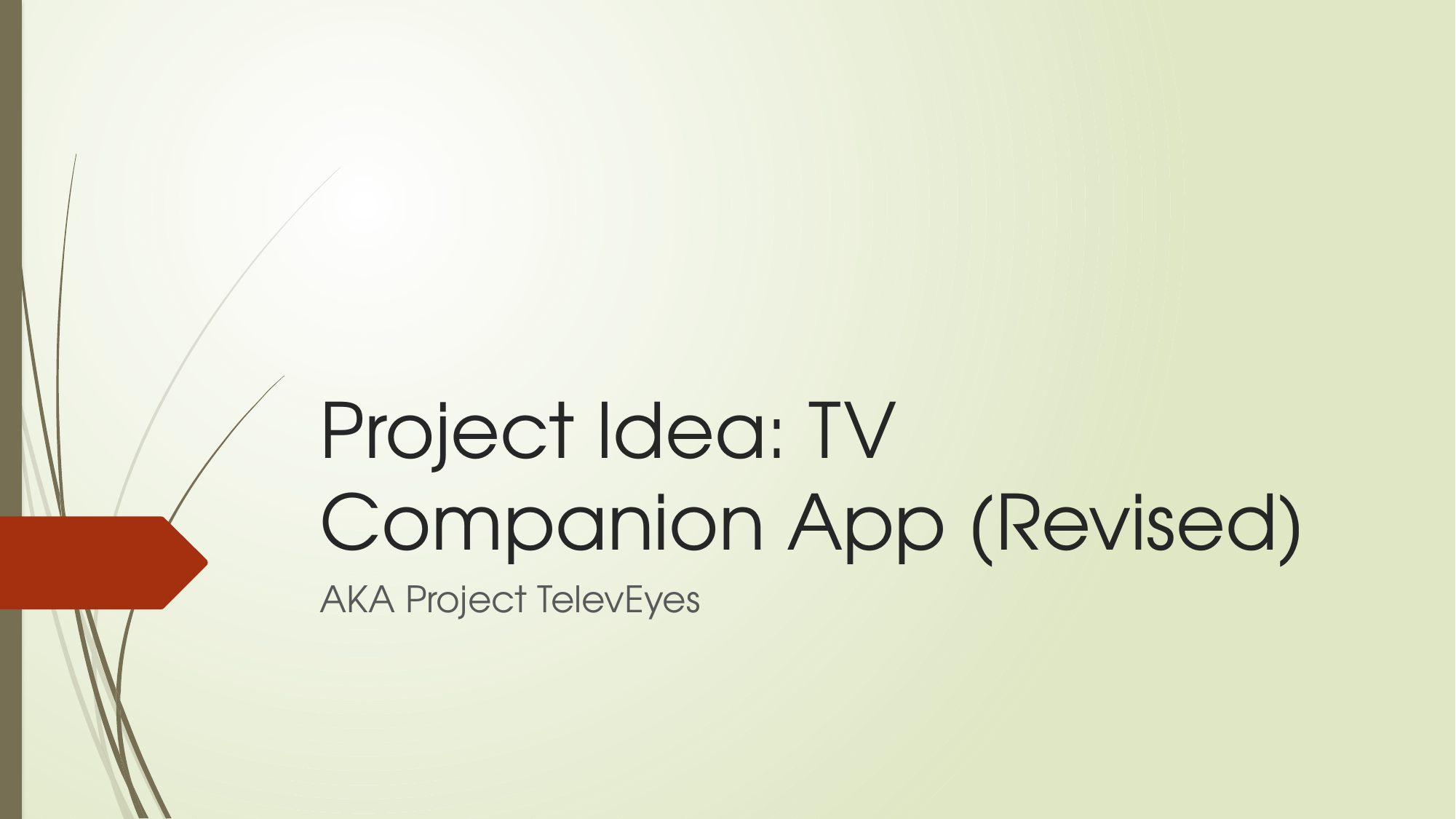

# Project Idea: TV Companion App (Revised)
AKA Project TelevEyes